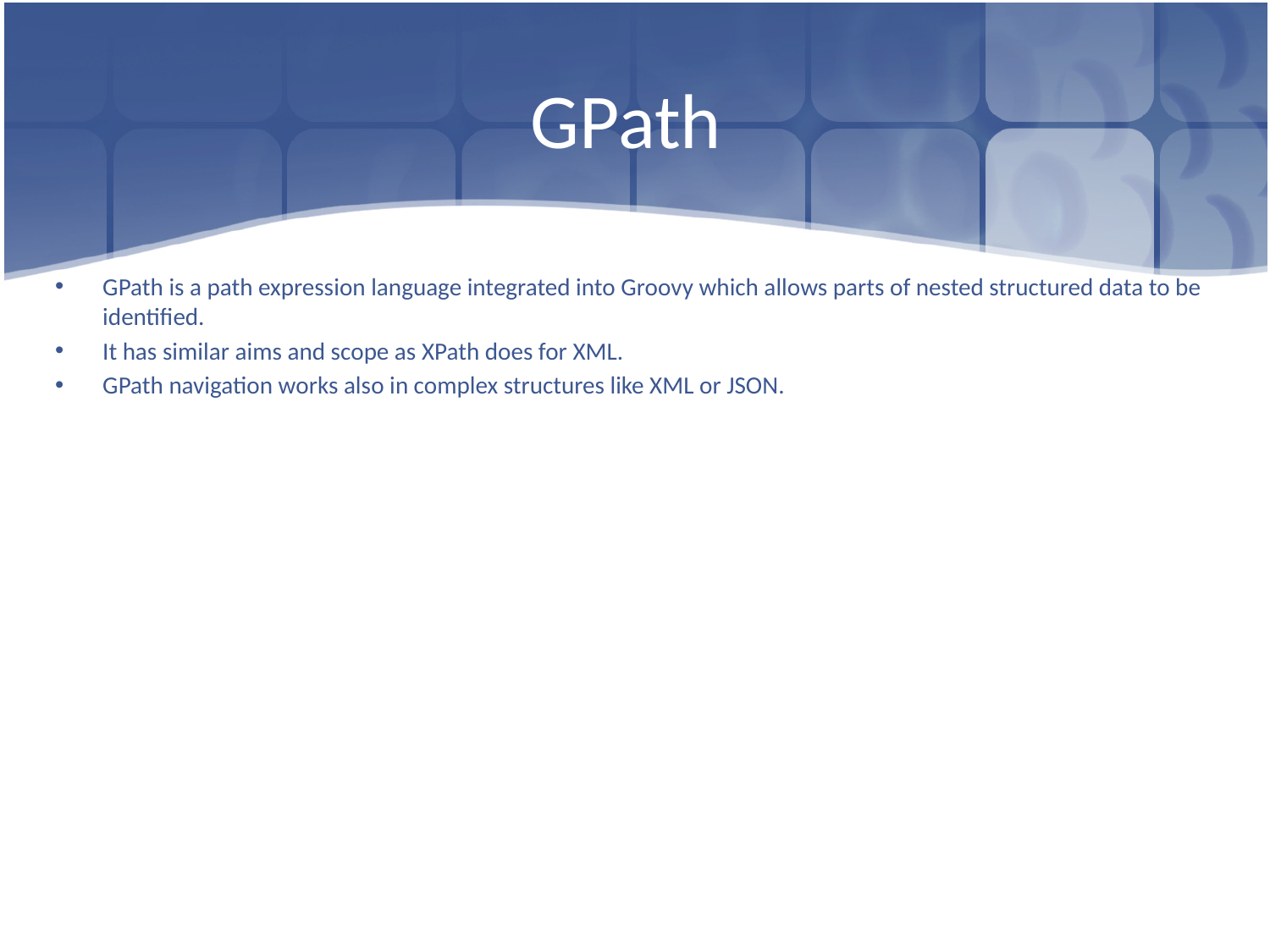

# GPath
GPath is a path expression language integrated into Groovy which allows parts of nested structured data to be identified.
It has similar aims and scope as XPath does for XML.
GPath navigation works also in complex structures like XML or JSON.